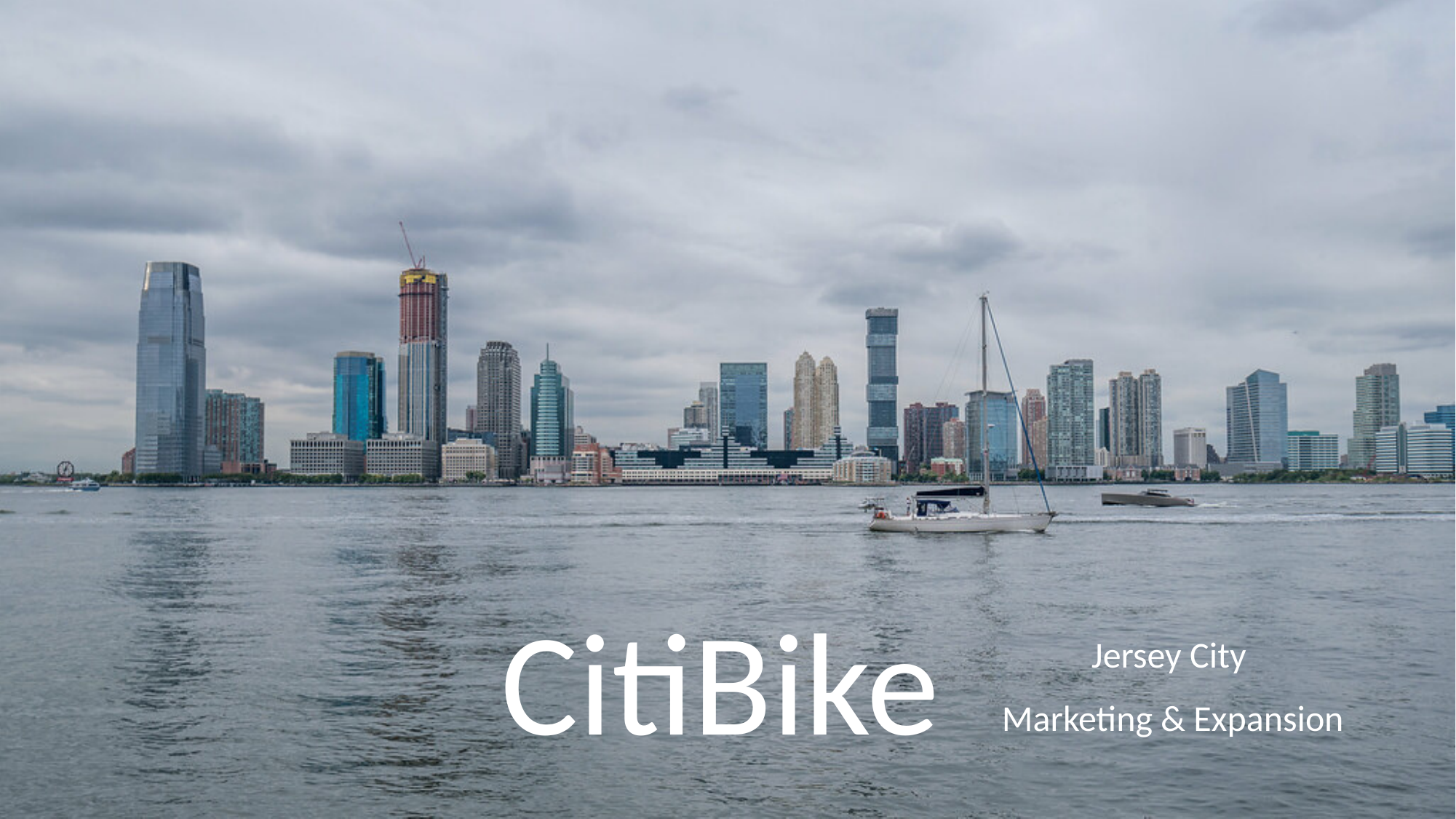

# CitiBike
Jersey City
Marketing & Expansion